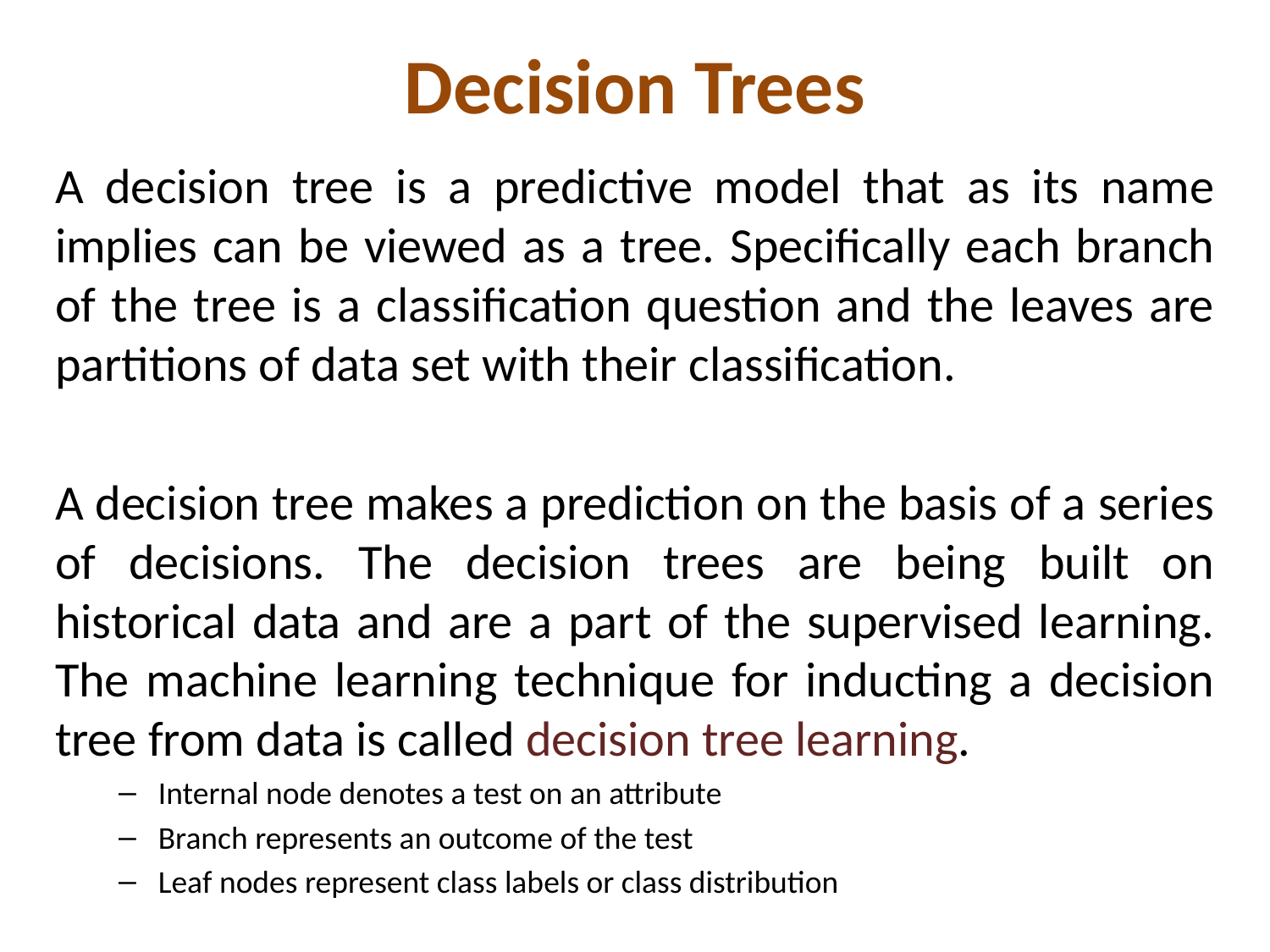

# Decision Trees
A decision tree is a predictive model that as its name implies can be viewed as a tree. Specifically each branch of the tree is a classification question and the leaves are partitions of data set with their classification.

A decision tree makes a prediction on the basis of a series of decisions. The decision trees are being built on historical data and are a part of the supervised learning. The machine learning technique for inducting a decision tree from data is called decision tree learning.
Internal node denotes a test on an attribute
Branch represents an outcome of the test
Leaf nodes represent class labels or class distribution